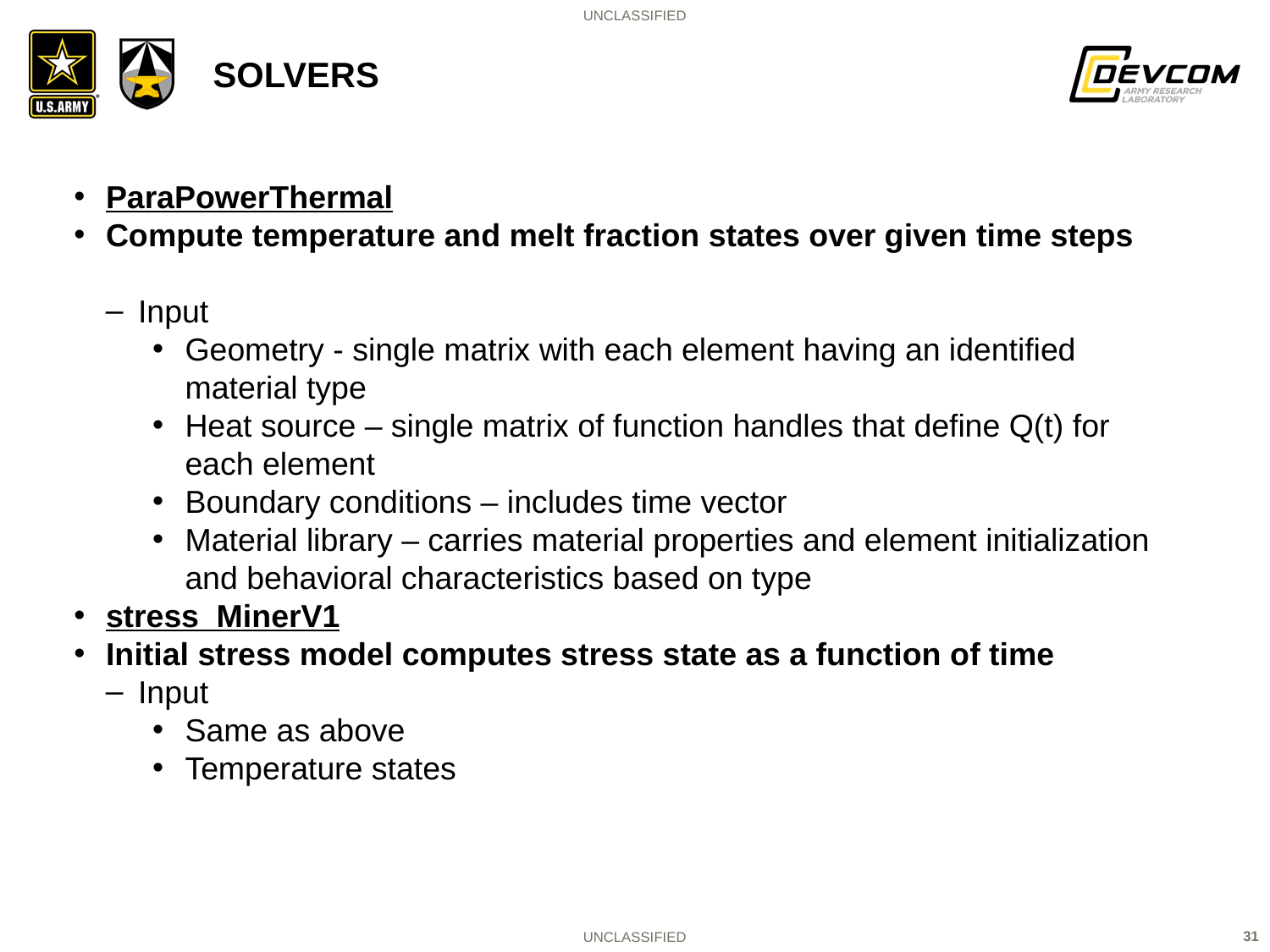

# Solvers
ParaPowerThermal
Compute temperature and melt fraction states over given time steps
Input
Geometry - single matrix with each element having an identified material type
Heat source – single matrix of function handles that define Q(t) for each element
Boundary conditions – includes time vector
Material library – carries material properties and element initialization and behavioral characteristics based on type
stress_MinerV1
Initial stress model computes stress state as a function of time
Input
Same as above
Temperature states